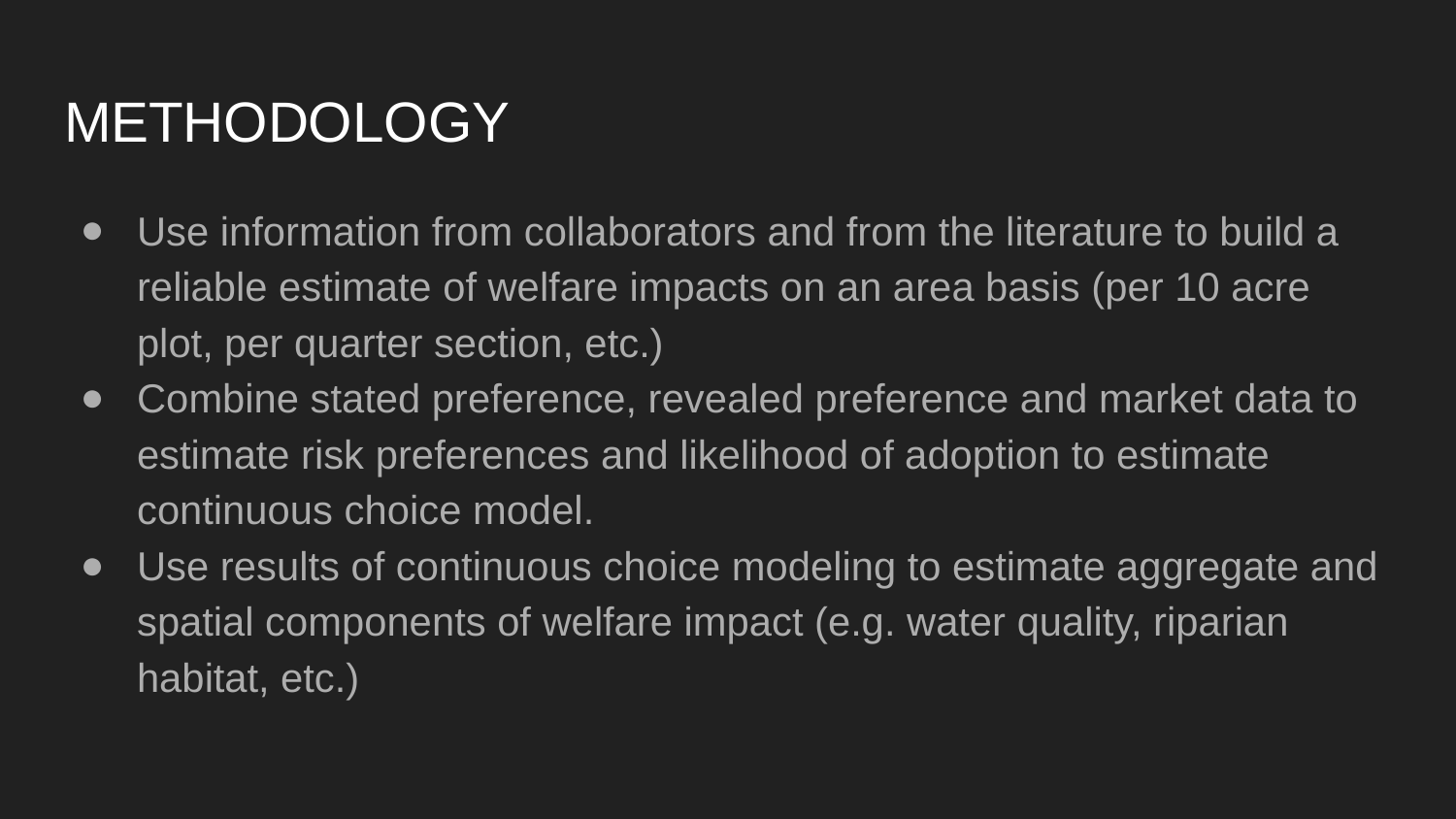

# METHODOLOGY
Use information from collaborators and from the literature to build a reliable estimate of welfare impacts on an area basis (per 10 acre plot, per quarter section, etc.)
Combine stated preference, revealed preference and market data to estimate risk preferences and likelihood of adoption to estimate continuous choice model.
Use results of continuous choice modeling to estimate aggregate and spatial components of welfare impact (e.g. water quality, riparian habitat, etc.)